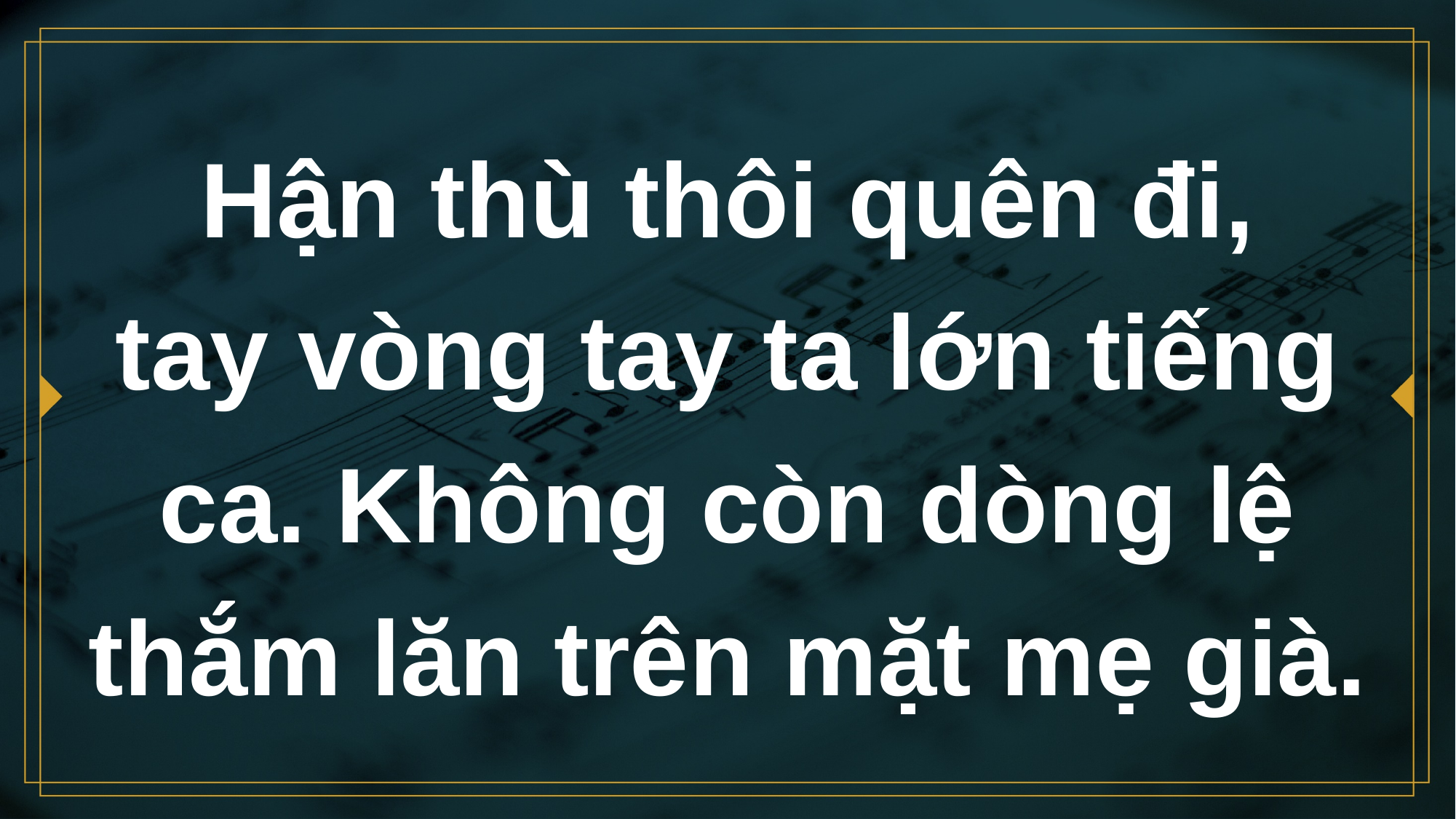

# Hận thù thôi quên đi, tay vòng tay ta lớn tiếng ca. Không còn dòng lệ thắm lăn trên mặt mẹ già.